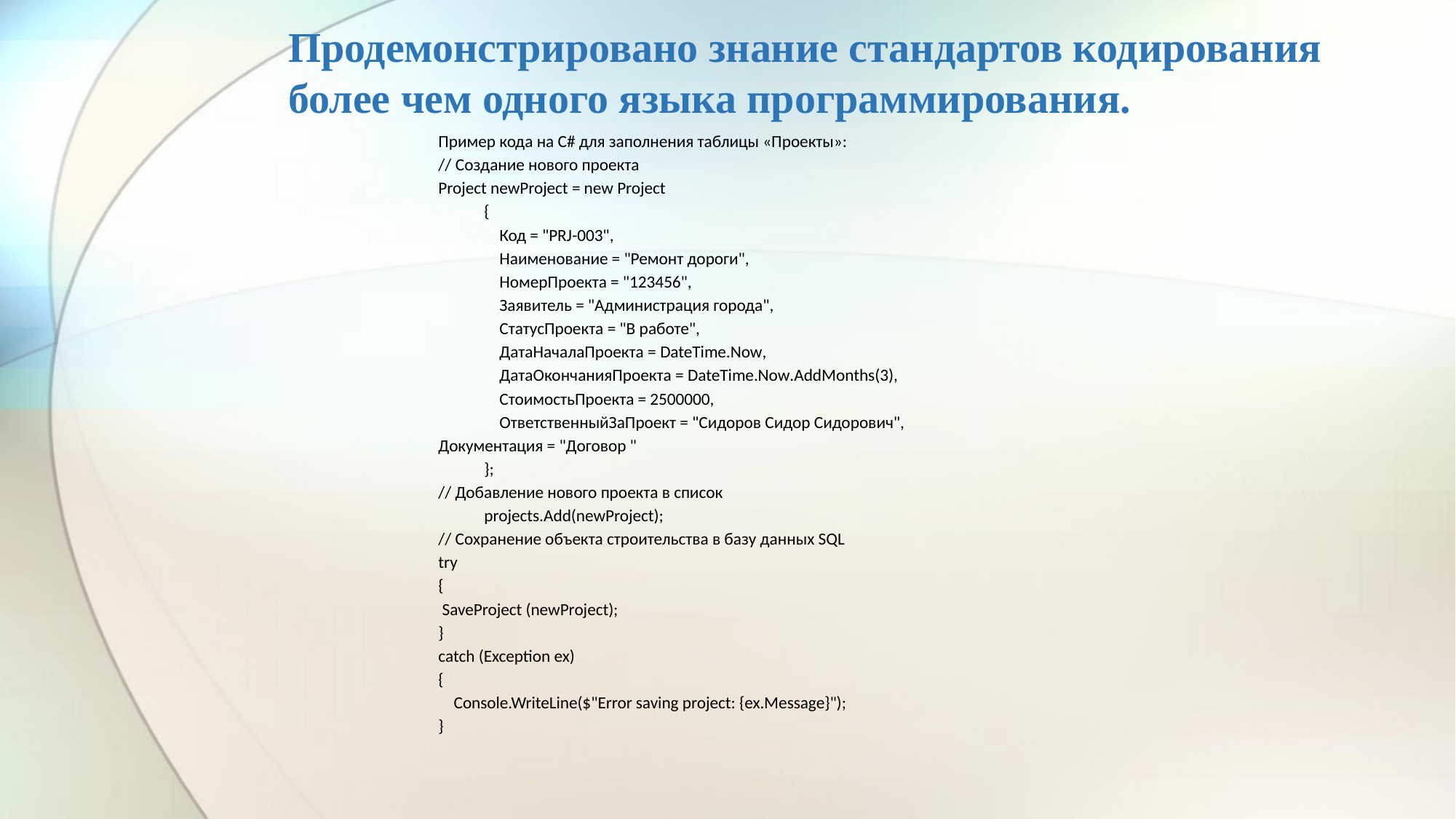

# Продемонстрировано знание стандартов кодирования более чем одного языка программирования.
Пример кода на C# для заполнения таблицы «Проекты»:
// Создание нового проекта
Project newProject = new Project
            {
                Код = "PRJ-003",
                Наименование = "Ремонт дороги",
                НомерПроекта = "123456",
                Заявитель = "Администрация города",
                СтатусПроекта = "В работе",
                ДатаНачалаПроекта = DateTime.Now,
                ДатаОкончанияПроекта = DateTime.Now.AddMonths(3),
                СтоимостьПроекта = 2500000,
                ОтветственныйЗаПроект = "Сидоров Сидор Сидорович",
Документация = "Договор "
            };
// Добавление нового проекта в список
            projects.Add(newProject);
// Сохранение объекта строительства в базу данных SQL
try
{
 SaveProject (newProject);
}
catch (Exception ex)
{
    Console.WriteLine($"Error saving project: {ex.Message}");
}